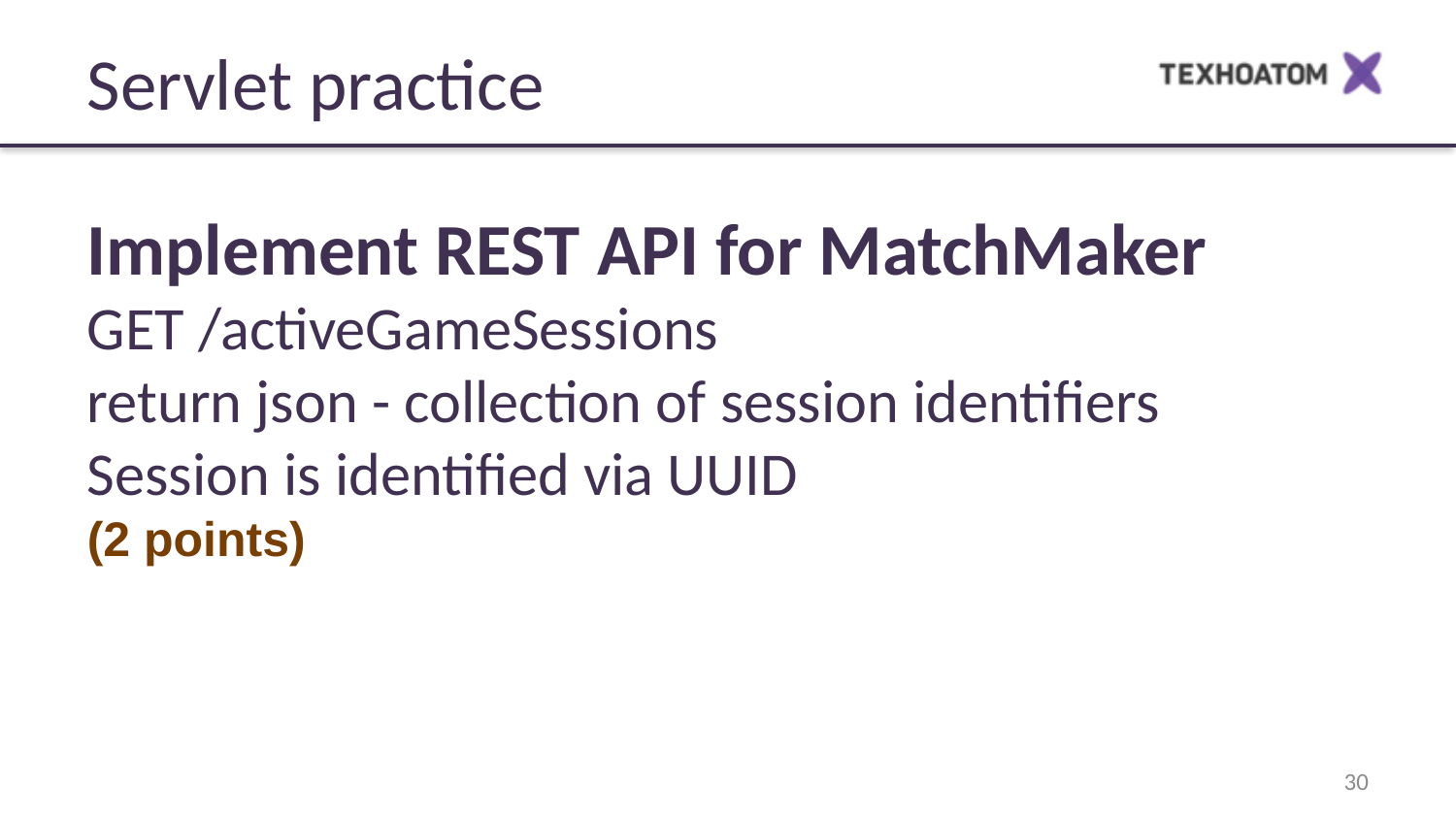

Servlet practice
Implement REST API for MatchMaker
GET /activeGameSessions
return json - collection of session identifiers
Session is identified via UUID
(2 points)
30